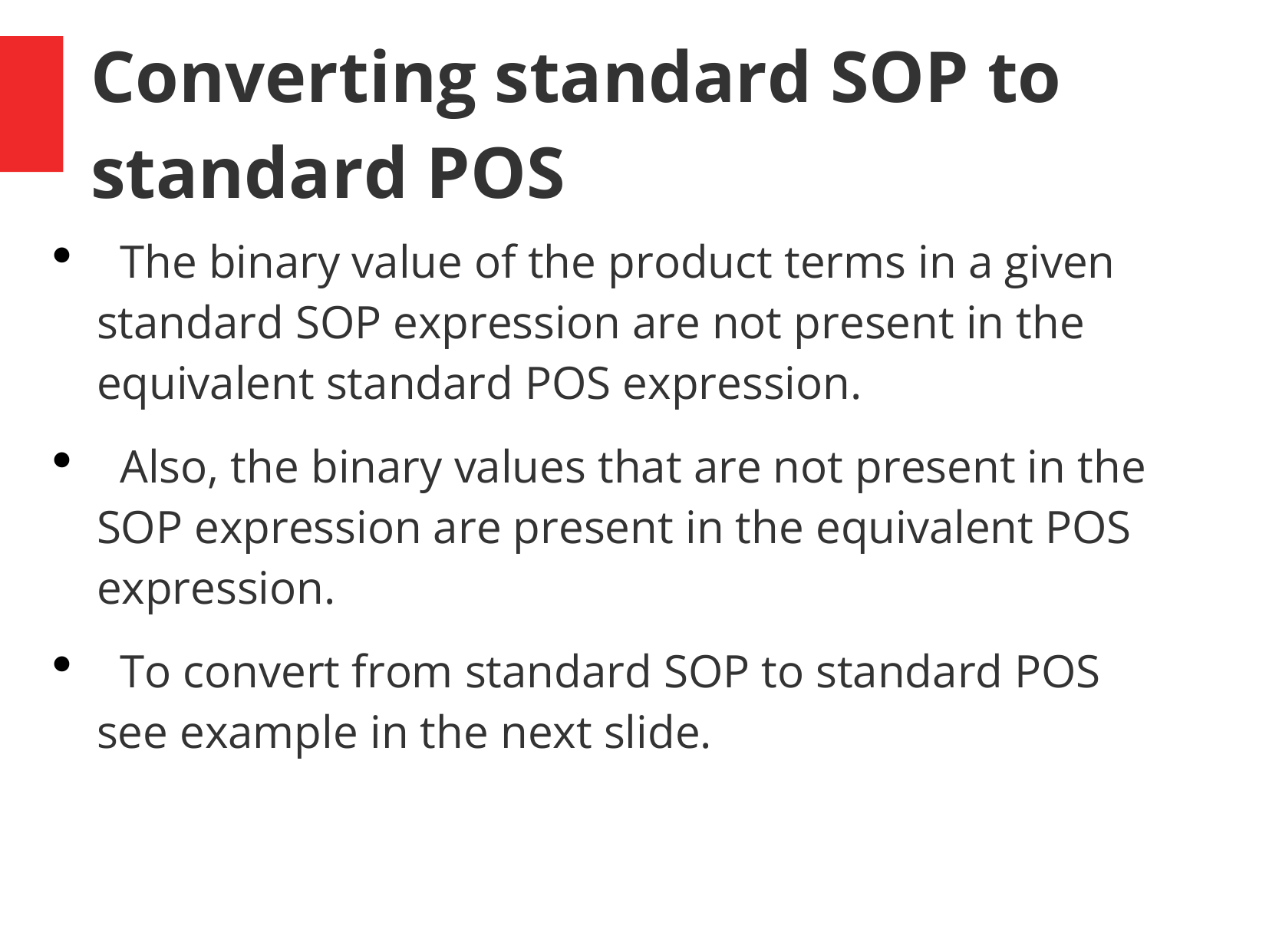

# Converting standard SOP to standard POS
  The binary value of the product terms in a given standard SOP expression are not present in the equivalent standard POS expression.
  Also, the binary values that are not present in the SOP expression are present in the equivalent POS expression.
  To convert from standard SOP to standard POS see example in the next slide.